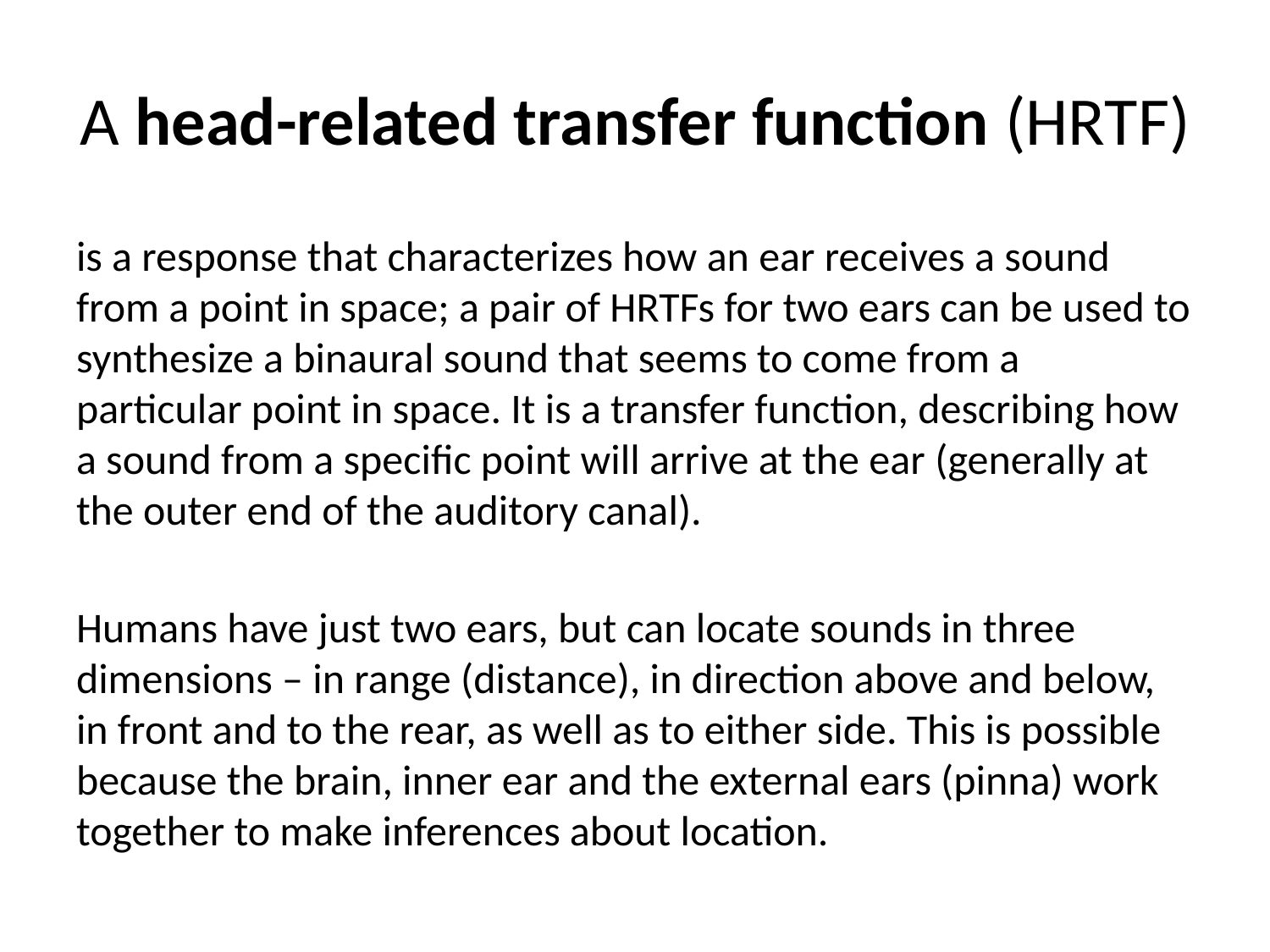

# A head-related transfer function (HRTF)
is a response that characterizes how an ear receives a sound from a point in space; a pair of HRTFs for two ears can be used to synthesize a binaural sound that seems to come from a particular point in space. It is a transfer function, describing how a sound from a specific point will arrive at the ear (generally at the outer end of the auditory canal).

Humans have just two ears, but can locate sounds in three dimensions – in range (distance), in direction above and below, in front and to the rear, as well as to either side. This is possible because the brain, inner ear and the external ears (pinna) work together to make inferences about location.